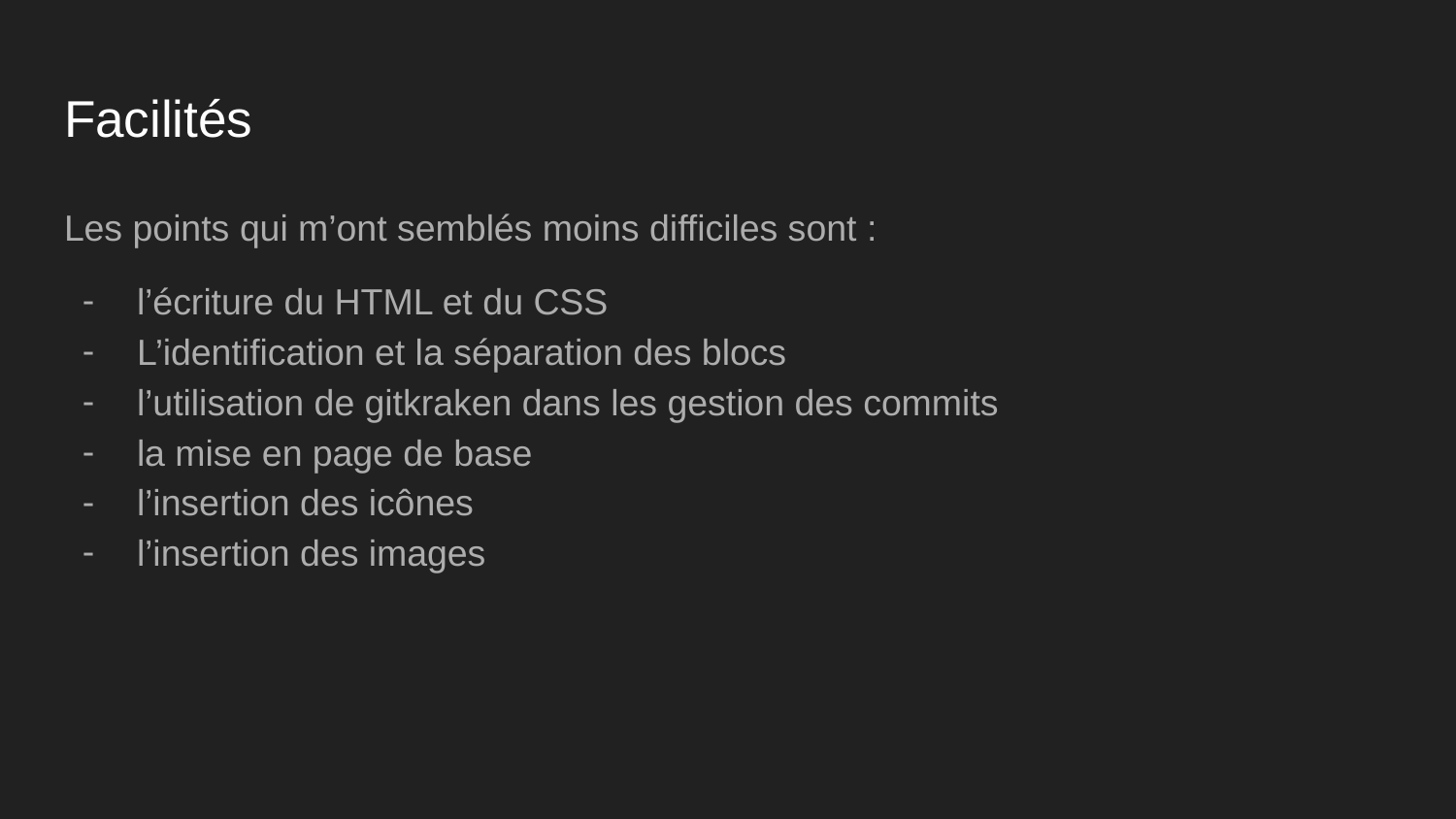

# Facilités
Les points qui m’ont semblés moins difficiles sont :
l’écriture du HTML et du CSS
L’identification et la séparation des blocs
l’utilisation de gitkraken dans les gestion des commits
la mise en page de base
l’insertion des icônes
l’insertion des images